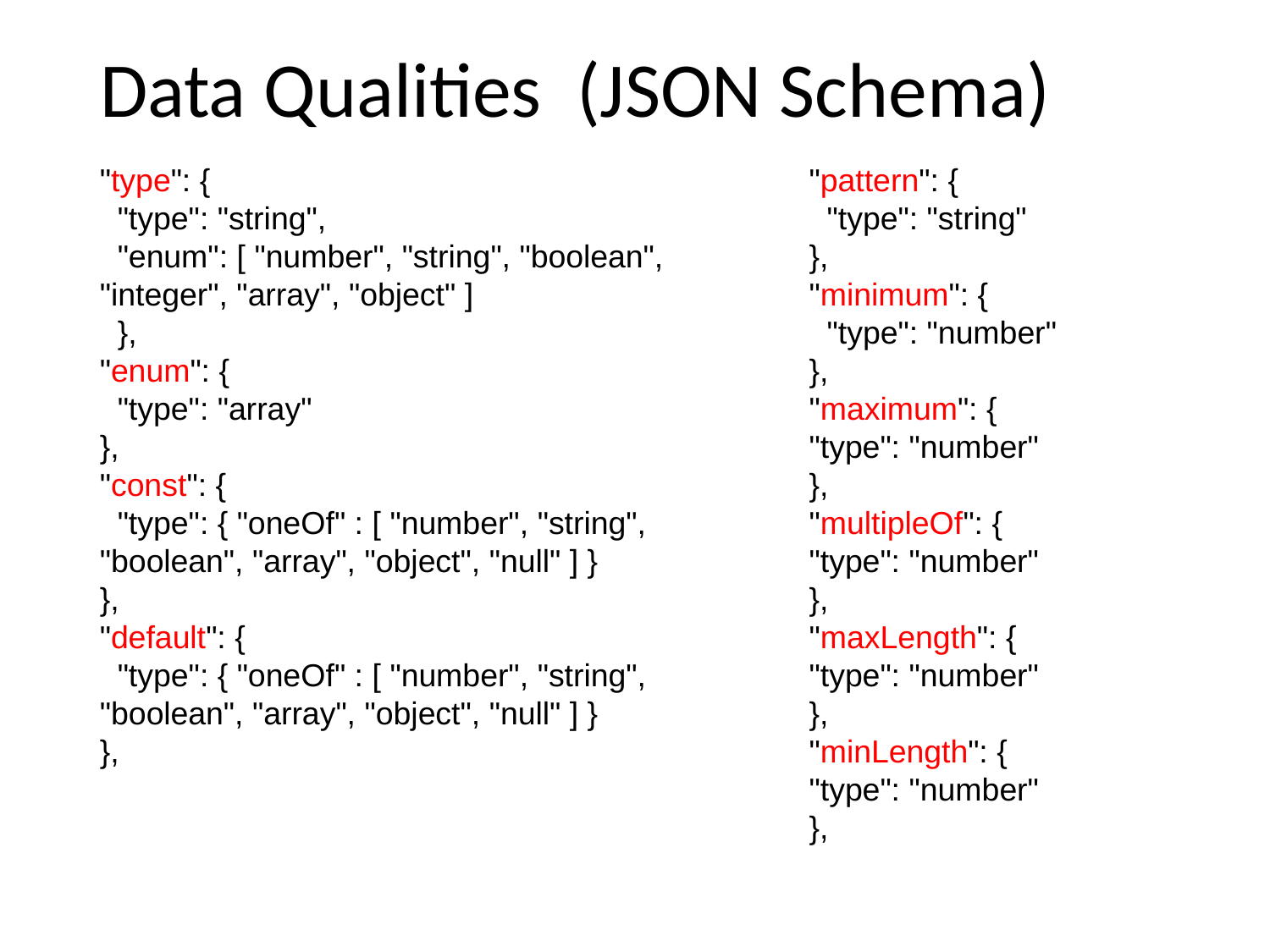

# Data Qualities  (JSON Schema)
"type": {
  "type": "string",
  "enum": [ "number", "string", "boolean", "integer", "array", "object" ]
  },
"enum": {
  "type": "array"
},
"const": {
  "type": { "oneOf" : [ "number", "string", "boolean", "array", "object", "null" ] }
},
"default": {
  "type": { "oneOf" : [ "number", "string", "boolean", "array", "object", "null" ] }
},
"pattern": {
  "type": "string"
},
"minimum": {
  "type": "number"
},
"maximum": {
"type": "number"
},
"multipleOf": {
"type": "number"
},
"maxLength": {
"type": "number"
},
"minLength": {
"type": "number"
},